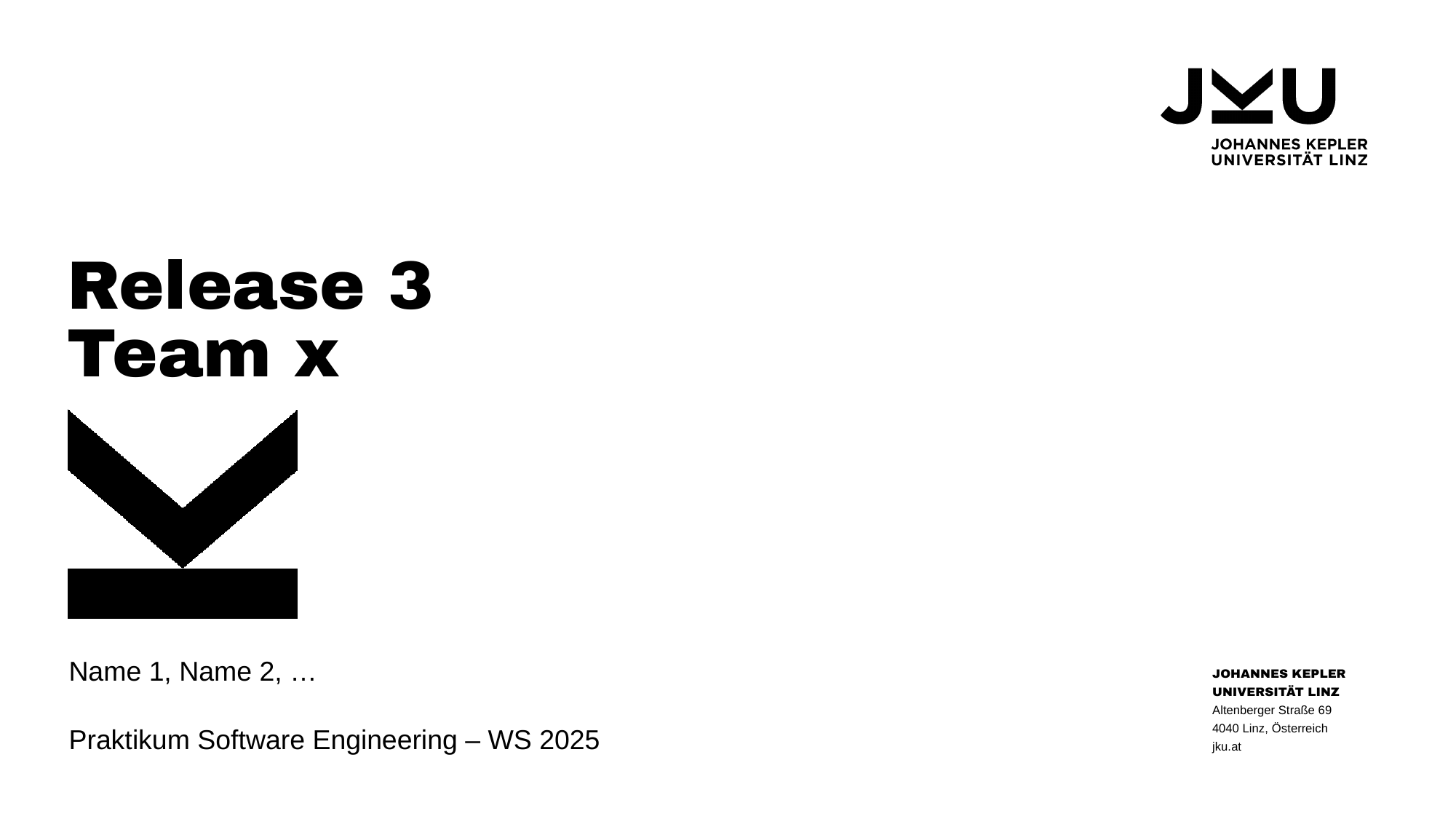

# Release 3 Team x

Name 1, Name 2, …

Praktikum Software Engineering – WS 2025